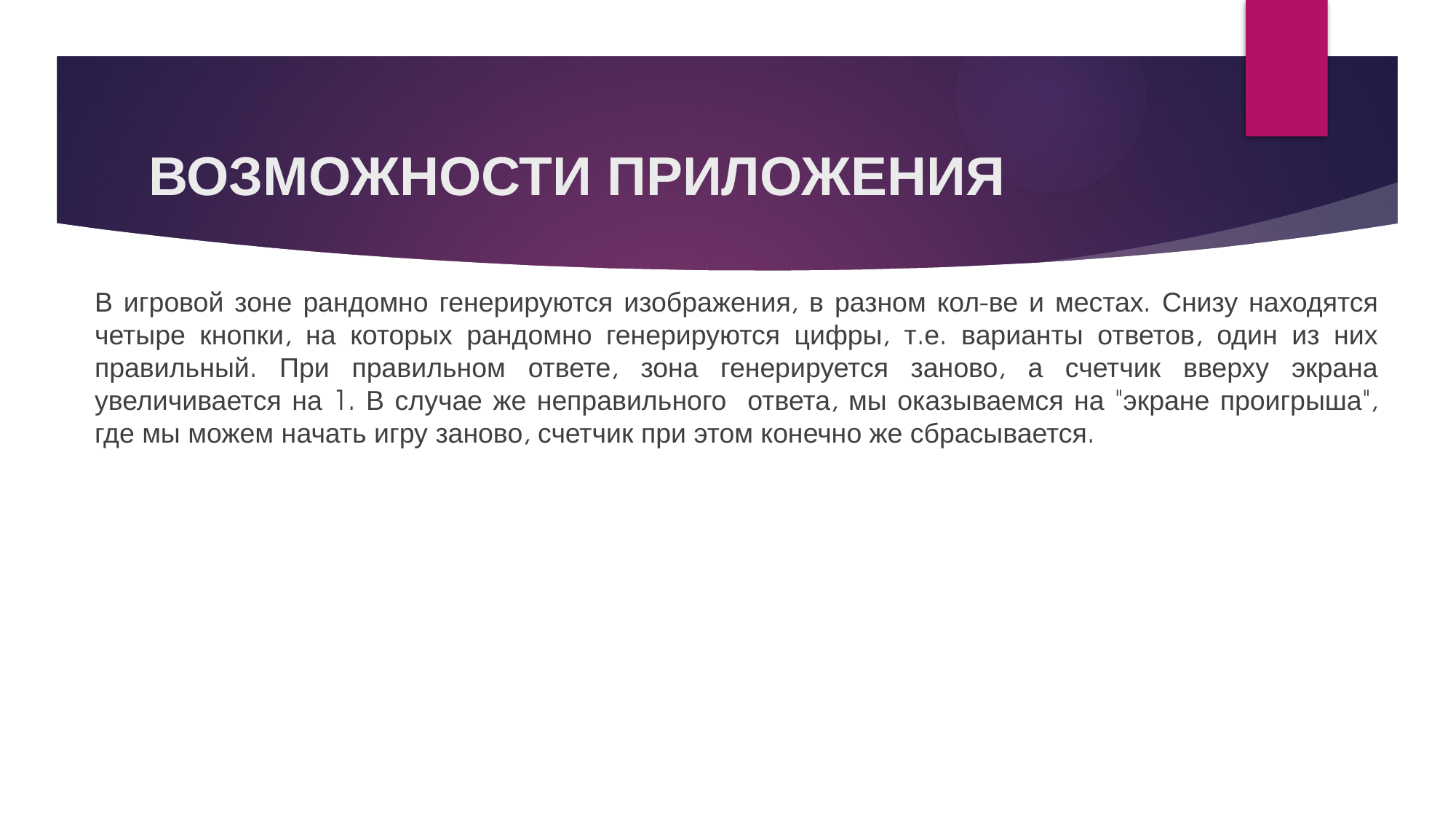

# ВОЗМОЖНОСТИ ПРИЛОЖЕНИЯ
В игровой зоне рандомно генерируются изображения, в разном кол-ве и местах. Снизу находятся четыре кнопки, на которых рандомно генерируются цифры, т.е. варианты ответов, один из них правильный. При правильном ответе, зона генерируется заново, а счетчик вверху экрана увеличивается на 1. В случае же неправильного  ответа, мы оказываемся на "экране проигрыша", где мы можем начать игру заново, счетчик при этом конечно же сбрасывается.